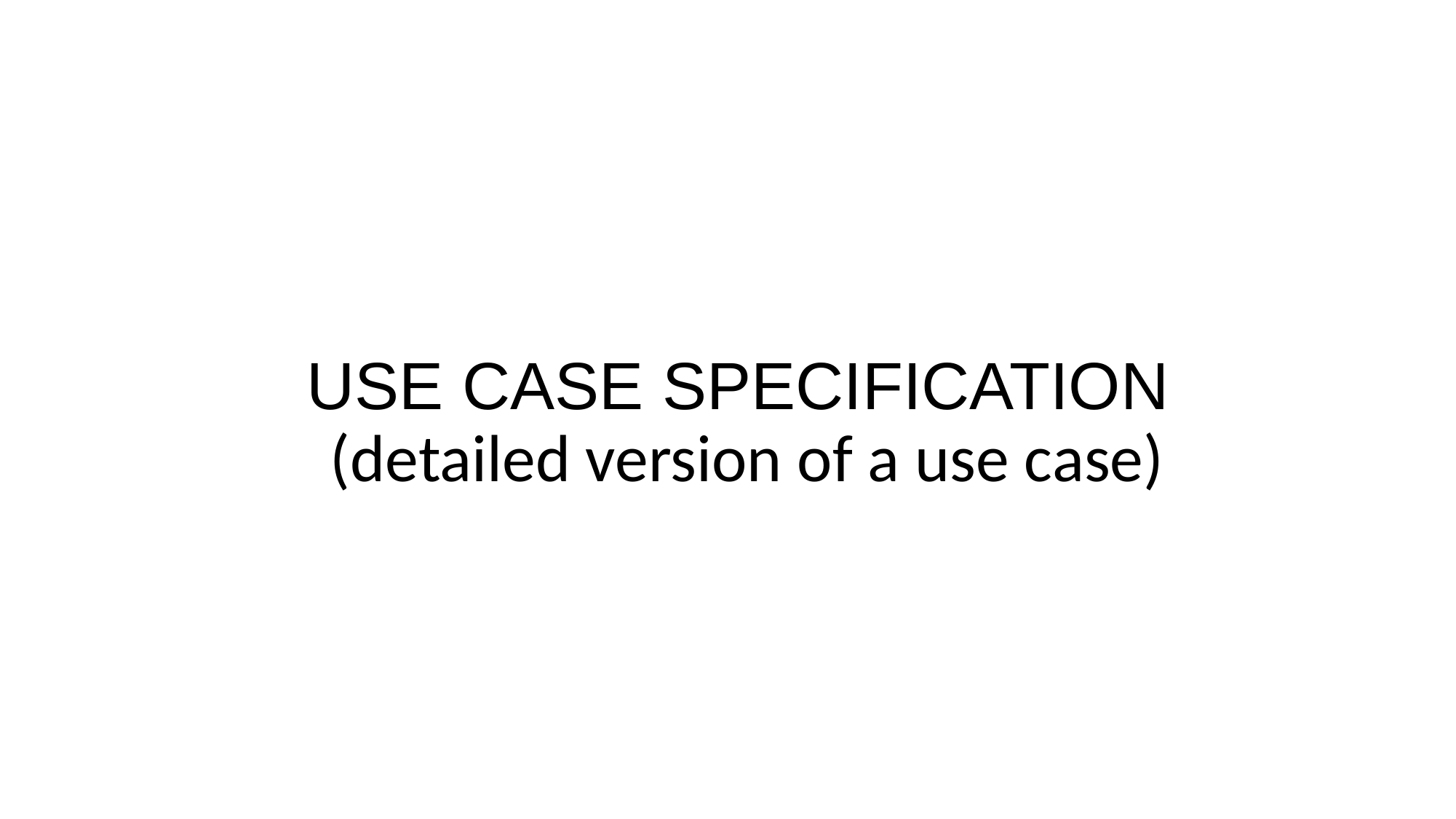

# USE CASE SPECIFICATION (detailed version of a use case)